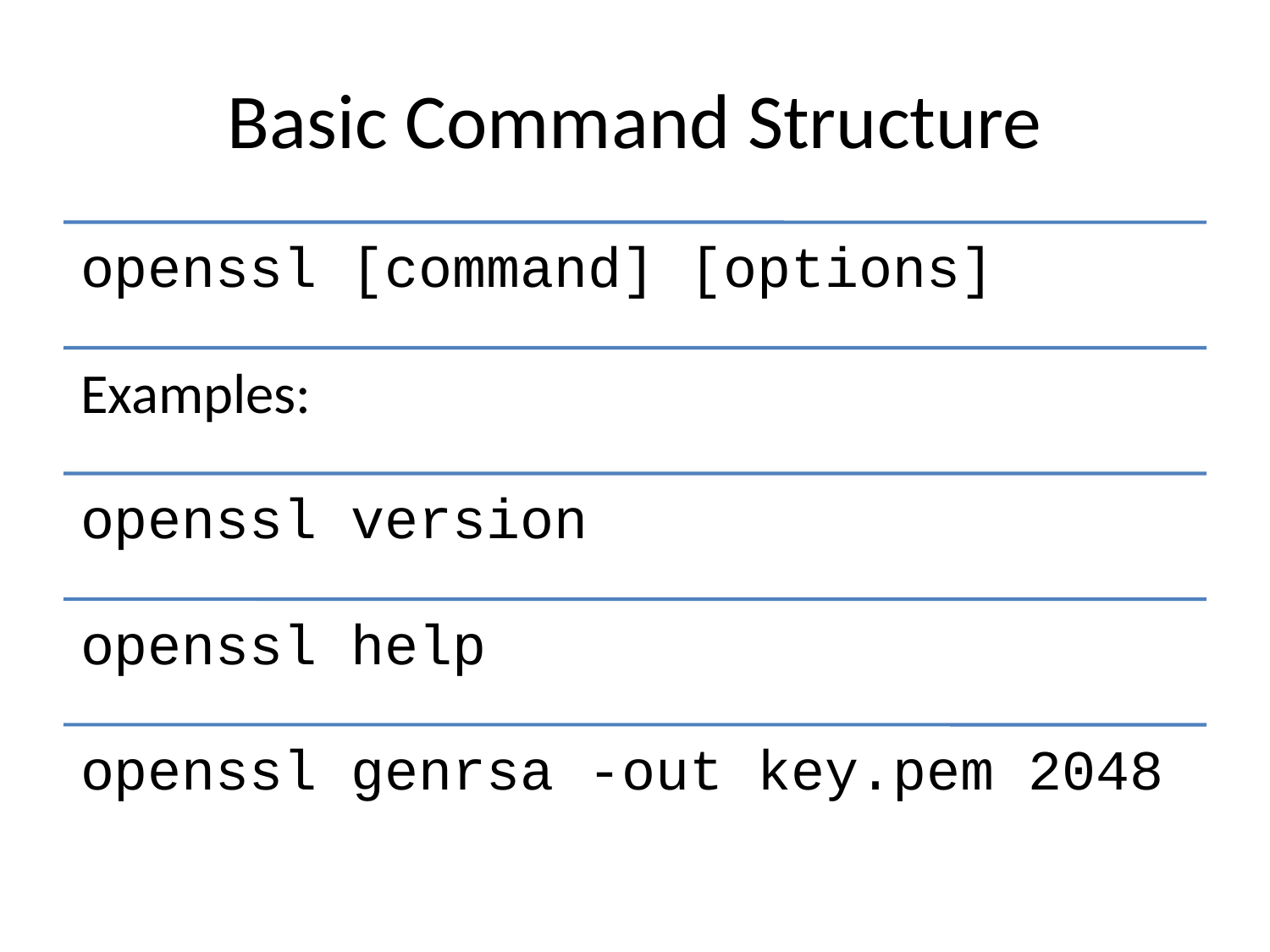

# Basic Command Structure
openssl [command] [options]
Examples:
openssl version
openssl help
openssl genrsa -out key.pem 2048